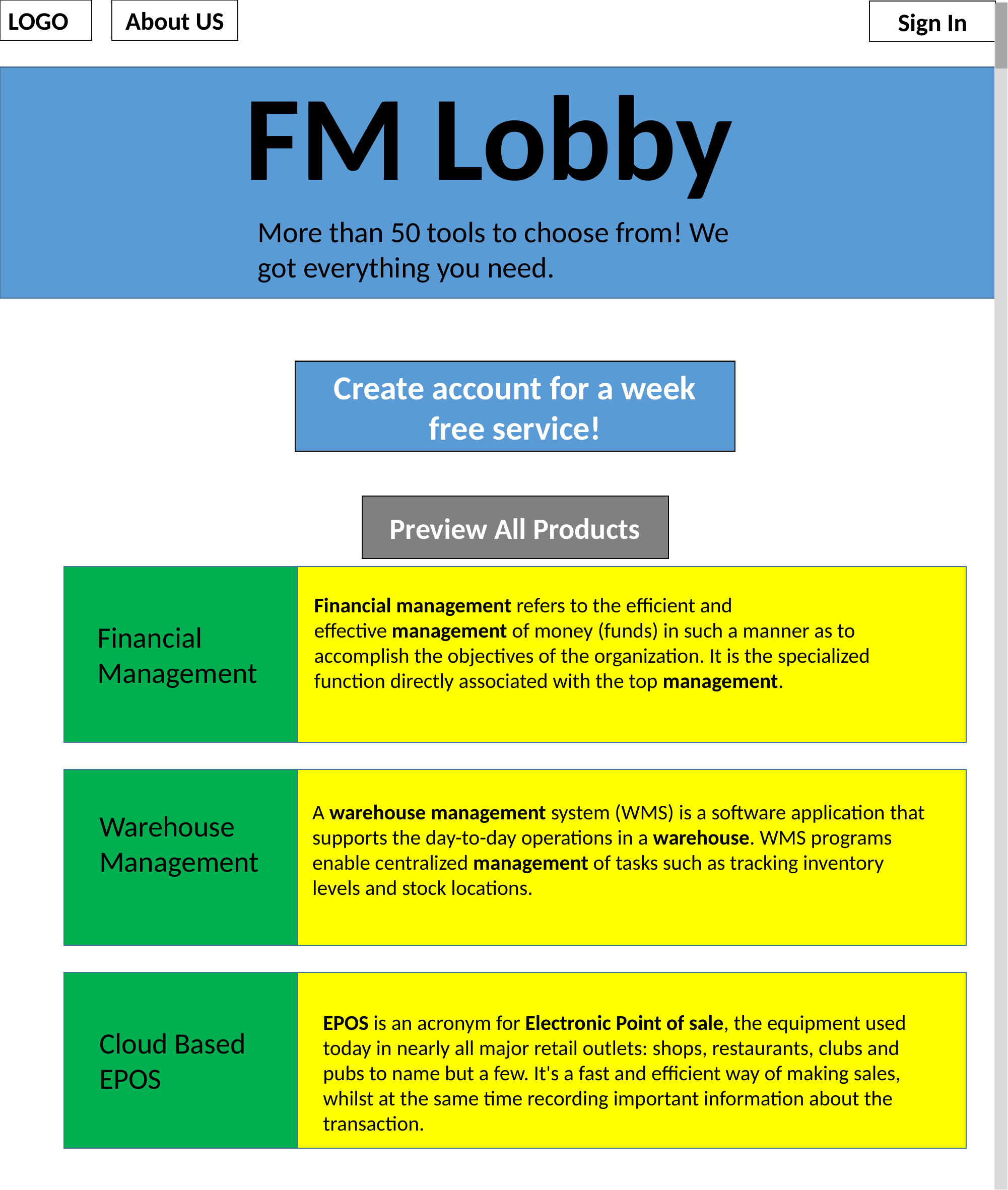

LOGO
About US
Sign In

Prevew Page
FM Lobby

More than 50 tools to choose from! We got everything you need.
Create account for a week free service!
Preview All Products

Financial management refers to the efficient and effective management of money (funds) in such a manner as to accomplish the objectives of the organization. It is the specialized function directly associated with the top management.
Financial Management

A warehouse management system (WMS) is a software application that supports the day-to-day operations in a warehouse. WMS programs enable centralized management of tasks such as tracking inventory levels and stock locations.
Warehouse
Management

EPOS is an acronym for Electronic Point of sale, the equipment used today in nearly all major retail outlets: shops, restaurants, clubs and pubs to name but a few. It's a fast and efficient way of making sales, whilst at the same time recording important information about the transaction.
Cloud Based
EPOS